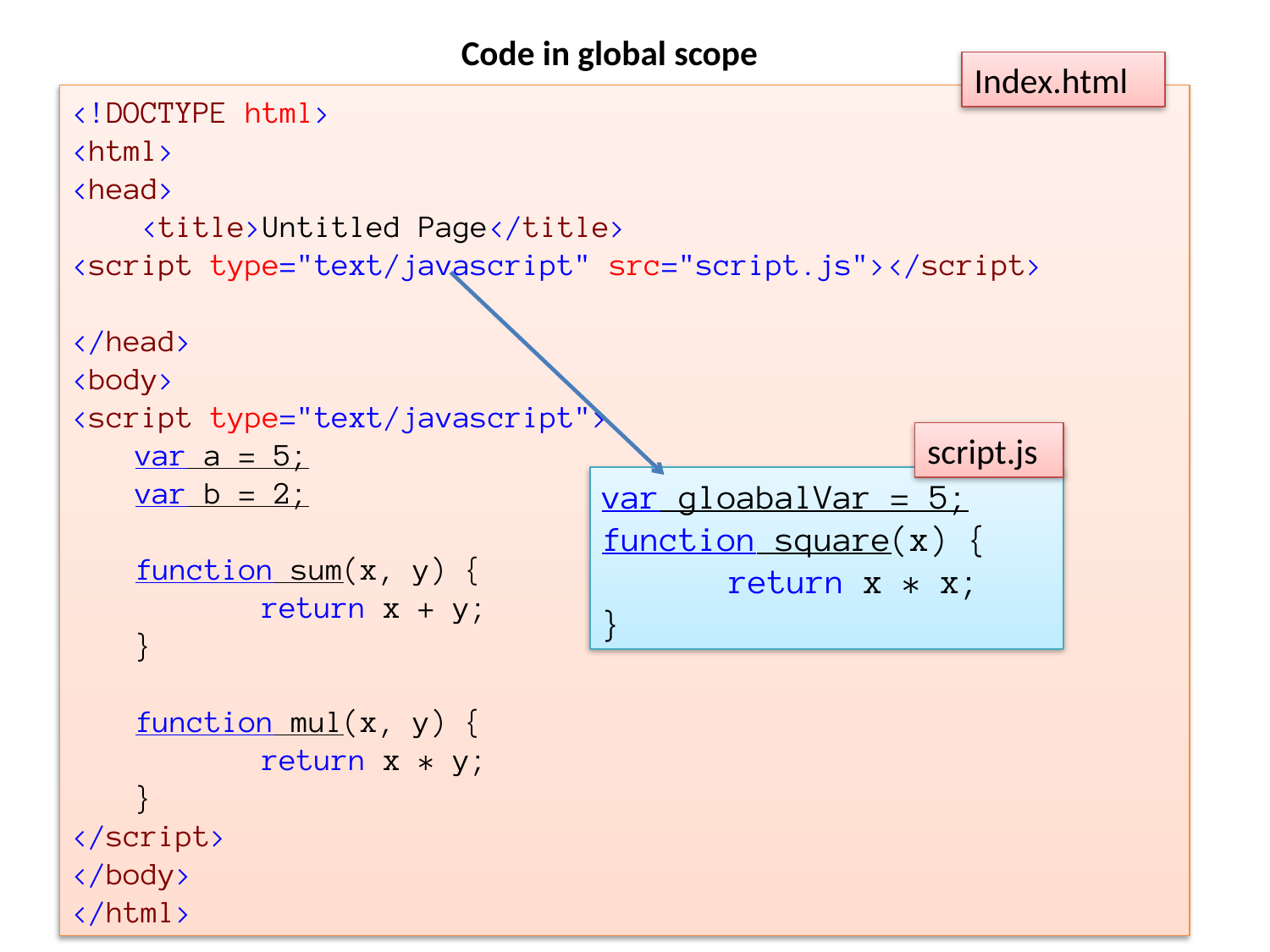

# Code in global scope
Index.html
<!DOCTYPE html>
<html>
<head>
    <title>Untitled Page</title>
<script type="text/javascript" src="script.js"></script>

</head>
<body>
<script type="text/javascript">
var a = 5;
var b = 2;

function sum(x, y) {
	return x + y;
}

function mul(x, y) {
	return x * y;
}
</script>
</body>
</html>
var gloabalVar = 5;
function square(x) {
	return x * x;
}
script.js